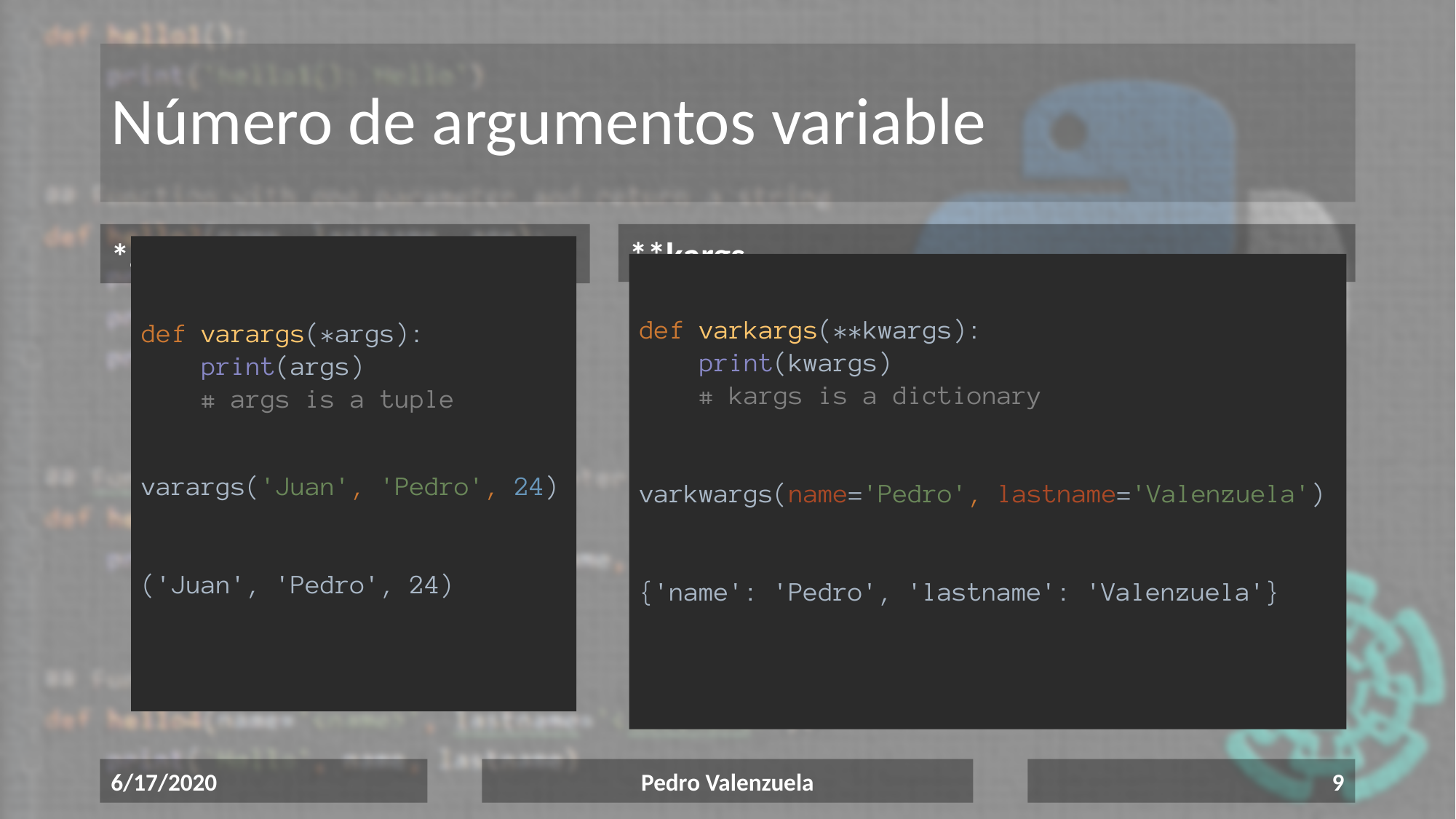

# Número de argumentos variable
*args
**kargs
def varkargs(**kwargs):
    print(kwargs)
    # kargs is a dictionary

varkwargs(name='Pedro', lastname='Valenzuela')

{'name': 'Pedro', 'lastname': 'Valenzuela'}

def varargs(*args):
    print(args)
    # args is a tuple

varargs('Juan', 'Pedro', 24)

('Juan', 'Pedro', 24)

6/17/2020
Pedro Valenzuela
9